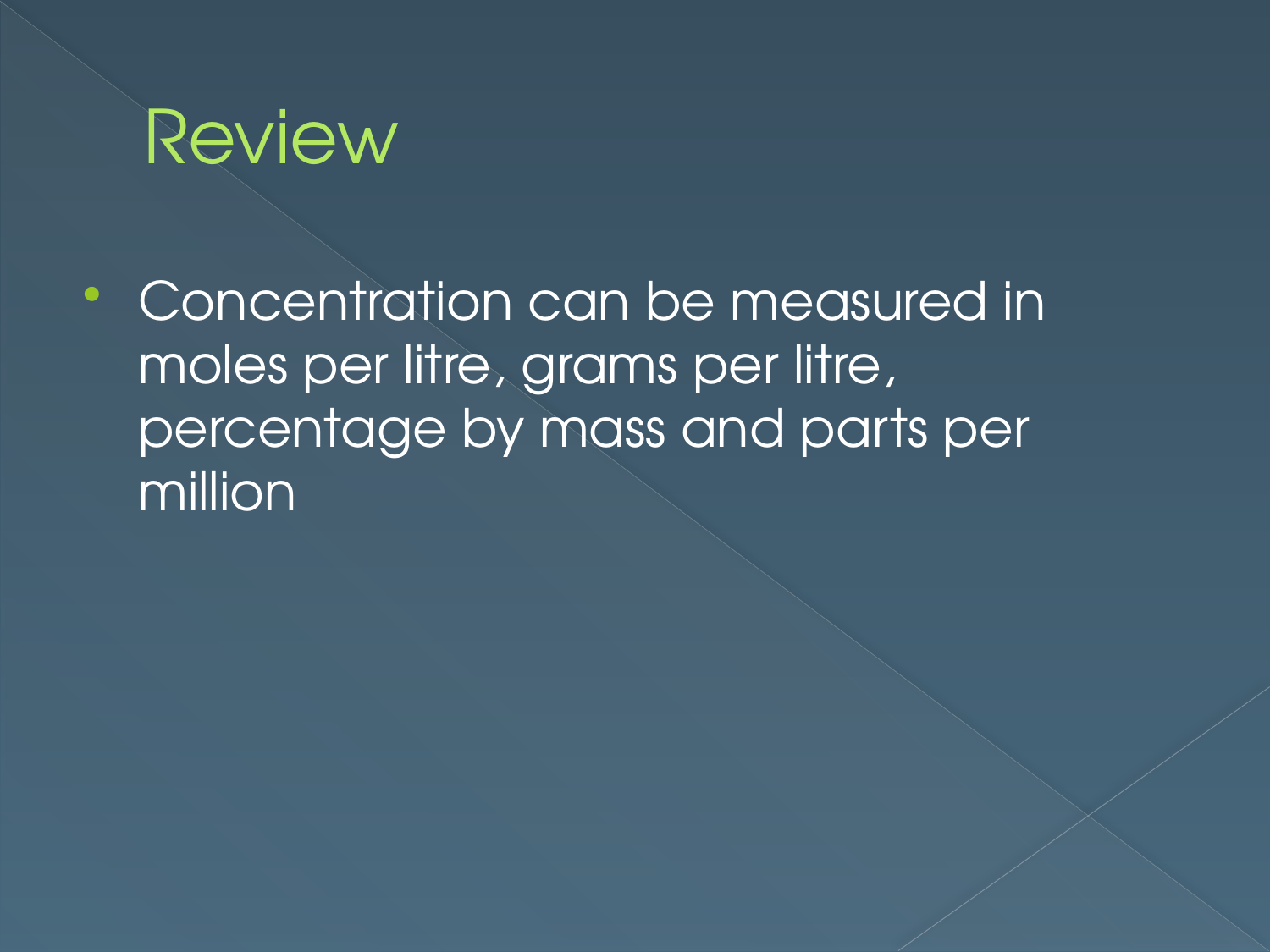

# Review
Concentration can be measured in moles per litre, grams per litre, percentage by mass and parts per million